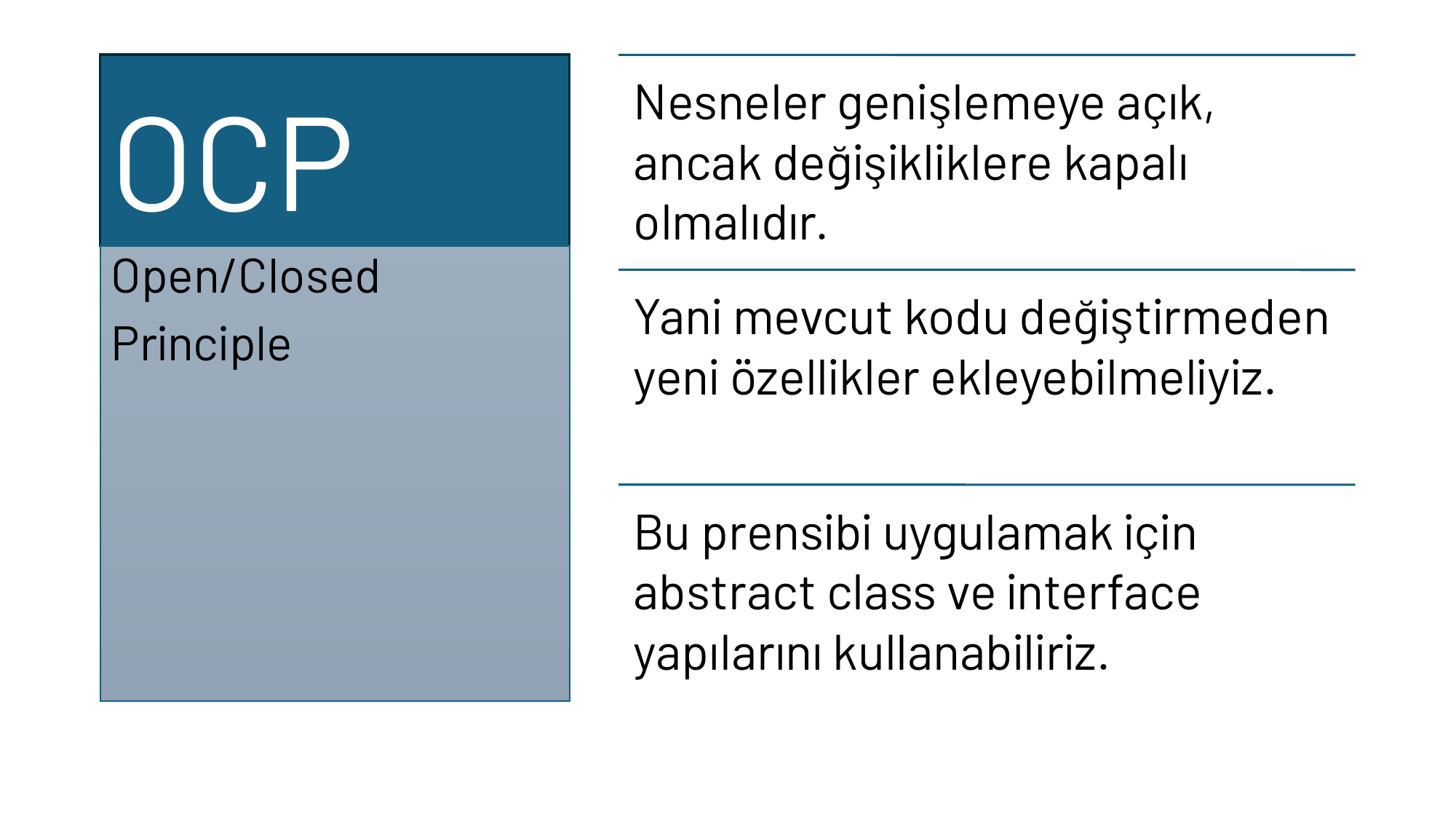

# OCP
Nesneler genişlemeye açık, ancak değişikliklere kapalı olmalıdır.
Yani mevcut kodu değiştirmeden yeni özellikler ekleyebilmeliyiz.
Bu prensibi uygulamak için abstract class ve interface yapılarını kullanabiliriz.
Open/Closed
Principle